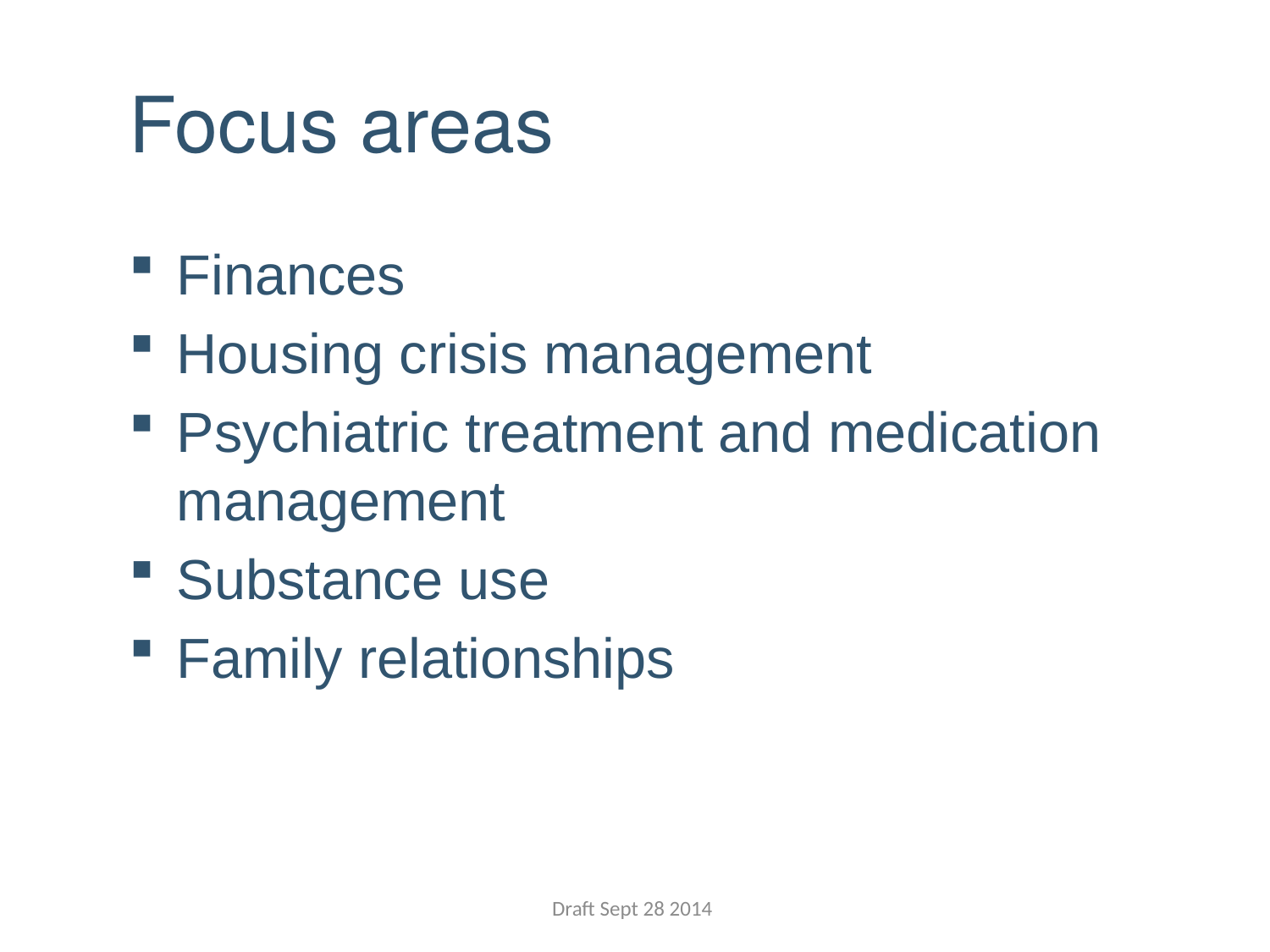

# Focus areas
Finances
Housing crisis management
Psychiatric treatment and medication management
Substance use
Family relationships
Draft Sept 28 2014